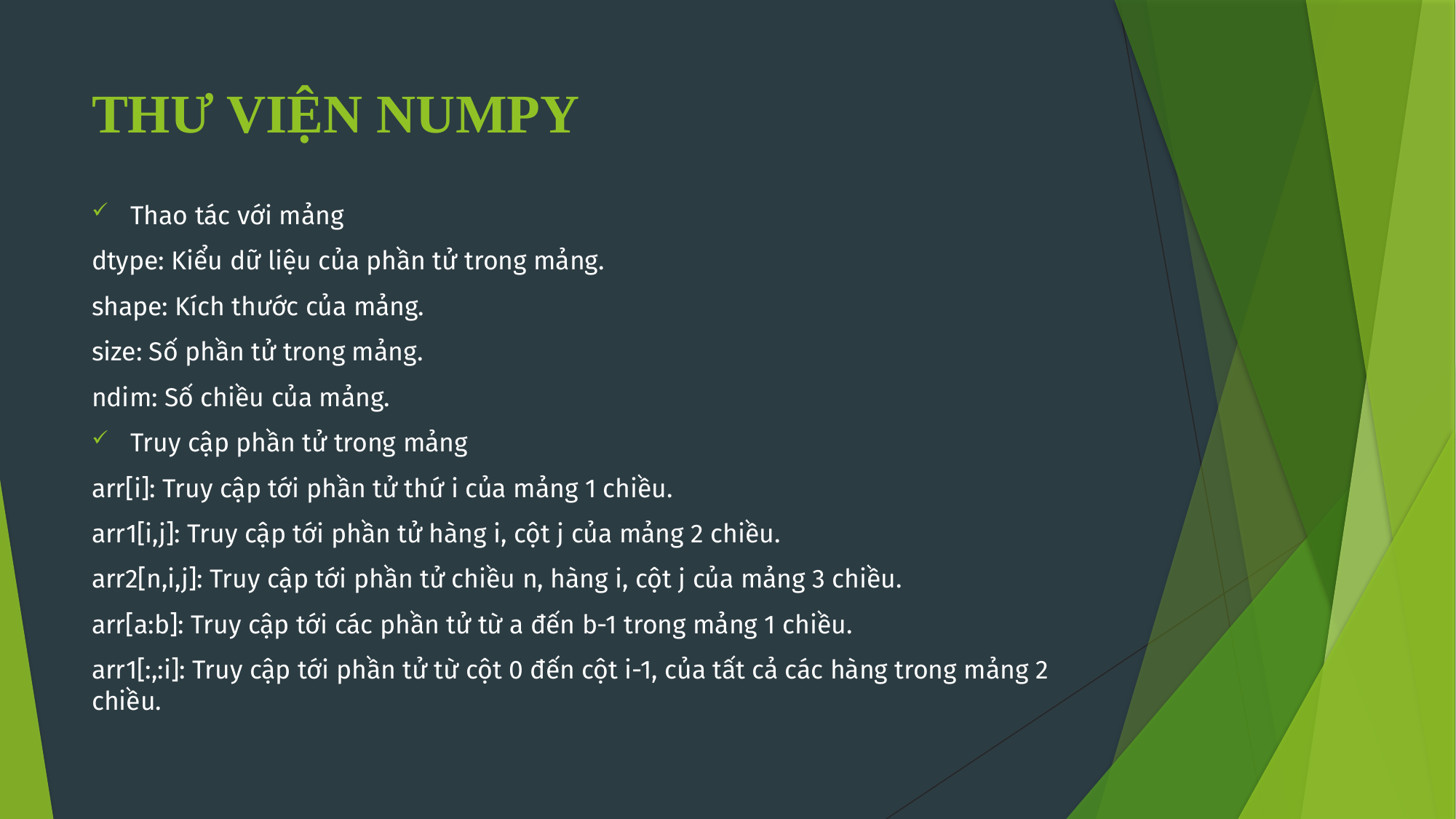

# THƯ VIỆN NUMPY
Thao tác với mảng
dtype: Kiểu dữ liệu của phần tử trong mảng.
shape: Kích thước của mảng.
size: Số phần tử trong mảng.
ndim: Số chiều của mảng.
Truy cập phần tử trong mảng
arr[i]: Truy cập tới phần tử thứ i của mảng 1 chiều.
arr1[i,j]: Truy cập tới phần tử hàng i, cột j của mảng 2 chiều.
arr2[n,i,j]: Truy cập tới phần tử chiều n, hàng i, cột j của mảng 3 chiều.
arr[a:b]: Truy cập tới các phần tử từ a đến b-1 trong mảng 1 chiều.
arr1[:,:i]: Truy cập tới phần tử từ cột 0 đến cột i-1, của tất cả các hàng trong mảng 2 chiều.